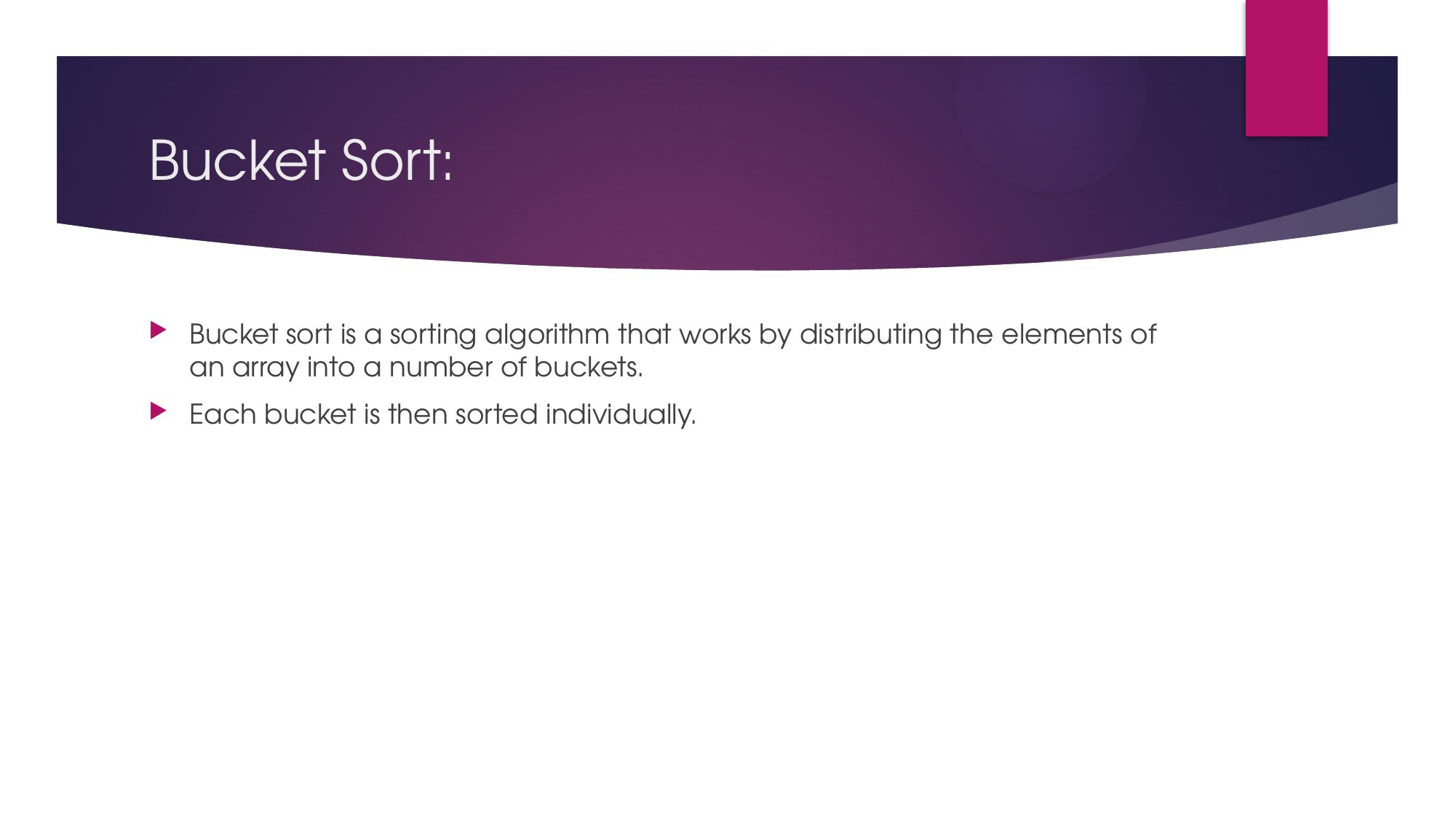

# Bucket Sort:
Bucket sort is a sorting algorithm that works by distributing the elements of an array into a number of buckets.
Each bucket is then sorted individually.